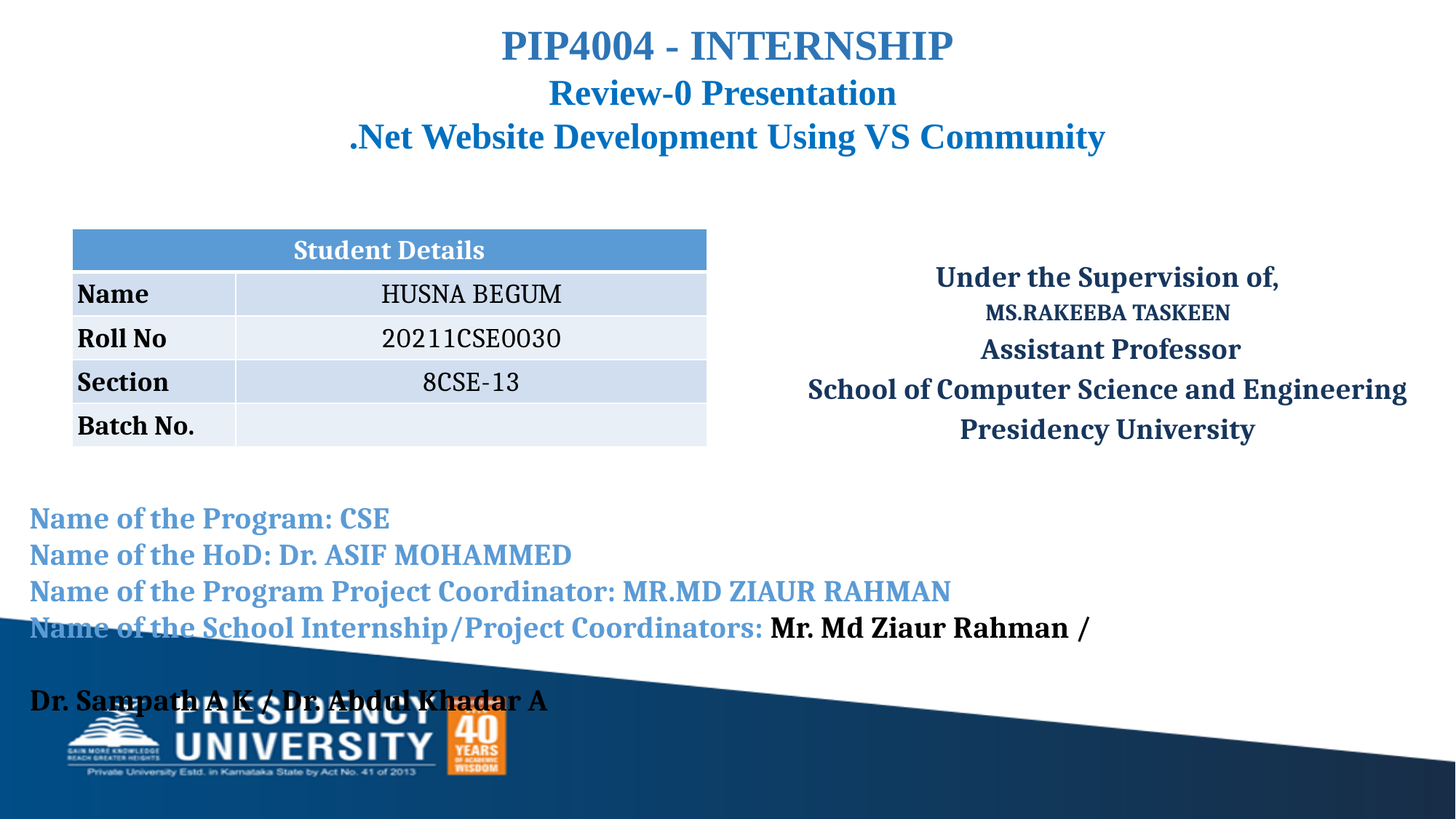

PIP4004 - INTERNSHIP
Review-0 Presentation
.Net Website Development Using VS Community
| Student Details |  |
| --- | --- |
| Name | HUSNA BEGUM |
| Roll No | 20211CSE0030 |
| Section | 8CSE-13 |
| Batch No. |  |
Under the Supervision of,
MS.RAKEEBA TASKEEN
 Assistant Professor
School of Computer Science and Engineering
Presidency University
Name of the Program: CSE
Name of the HoD: Dr. ASIF MOHAMMED
Name of the Program Project Coordinator: MR.MD ZIAUR RAHMAN
Name of the School Internship/Project Coordinators: Mr. Md Ziaur Rahman /
 													    Dr. Sampath A K / Dr. Abdul Khadar A